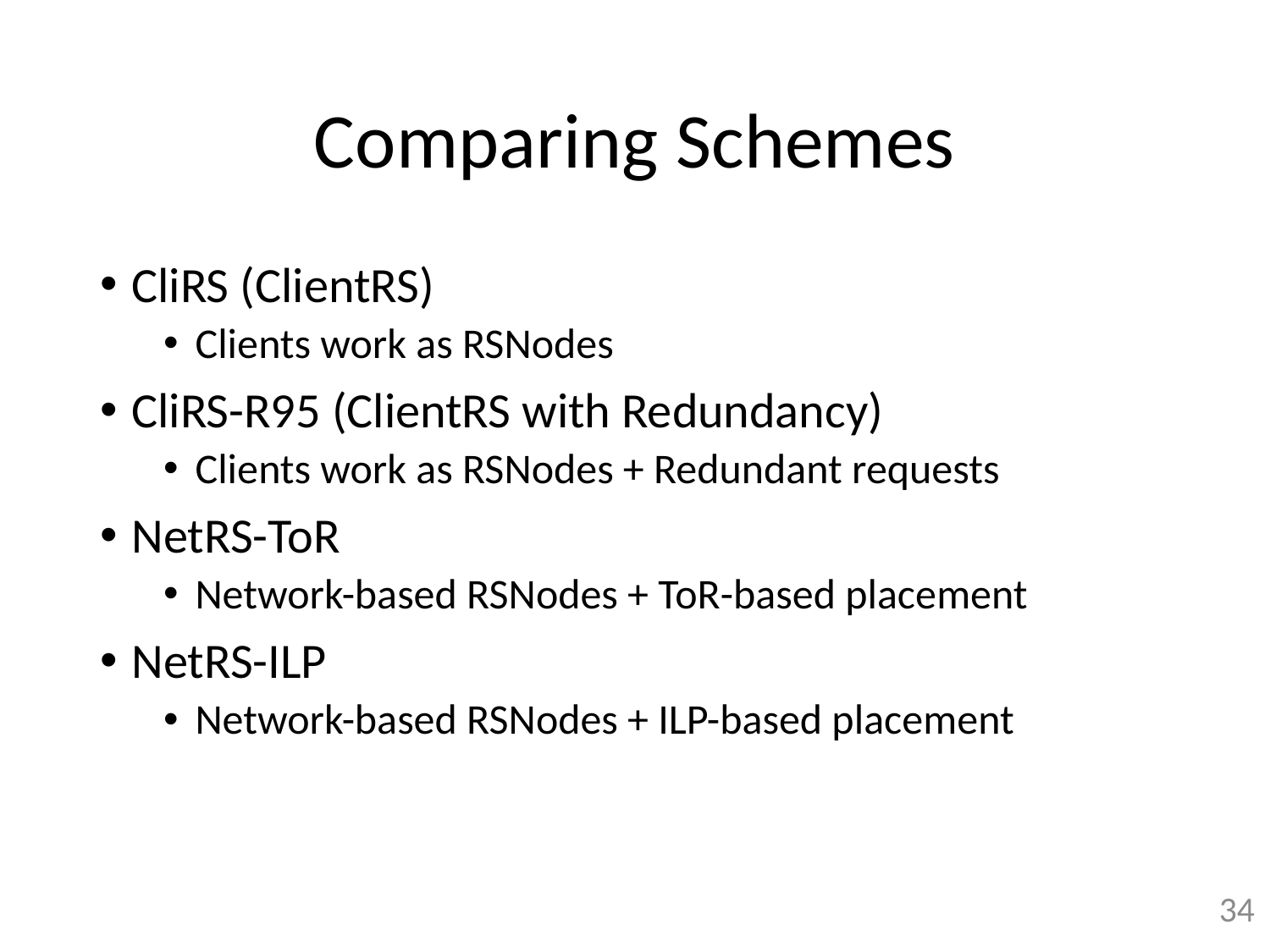

# Comparing Schemes
CliRS (ClientRS)
Clients work as RSNodes
CliRS-R95 (ClientRS with Redundancy)
Clients work as RSNodes + Redundant requests
NetRS-ToR
Network-based RSNodes + ToR-based placement
NetRS-ILP
Network-based RSNodes + ILP-based placement
34